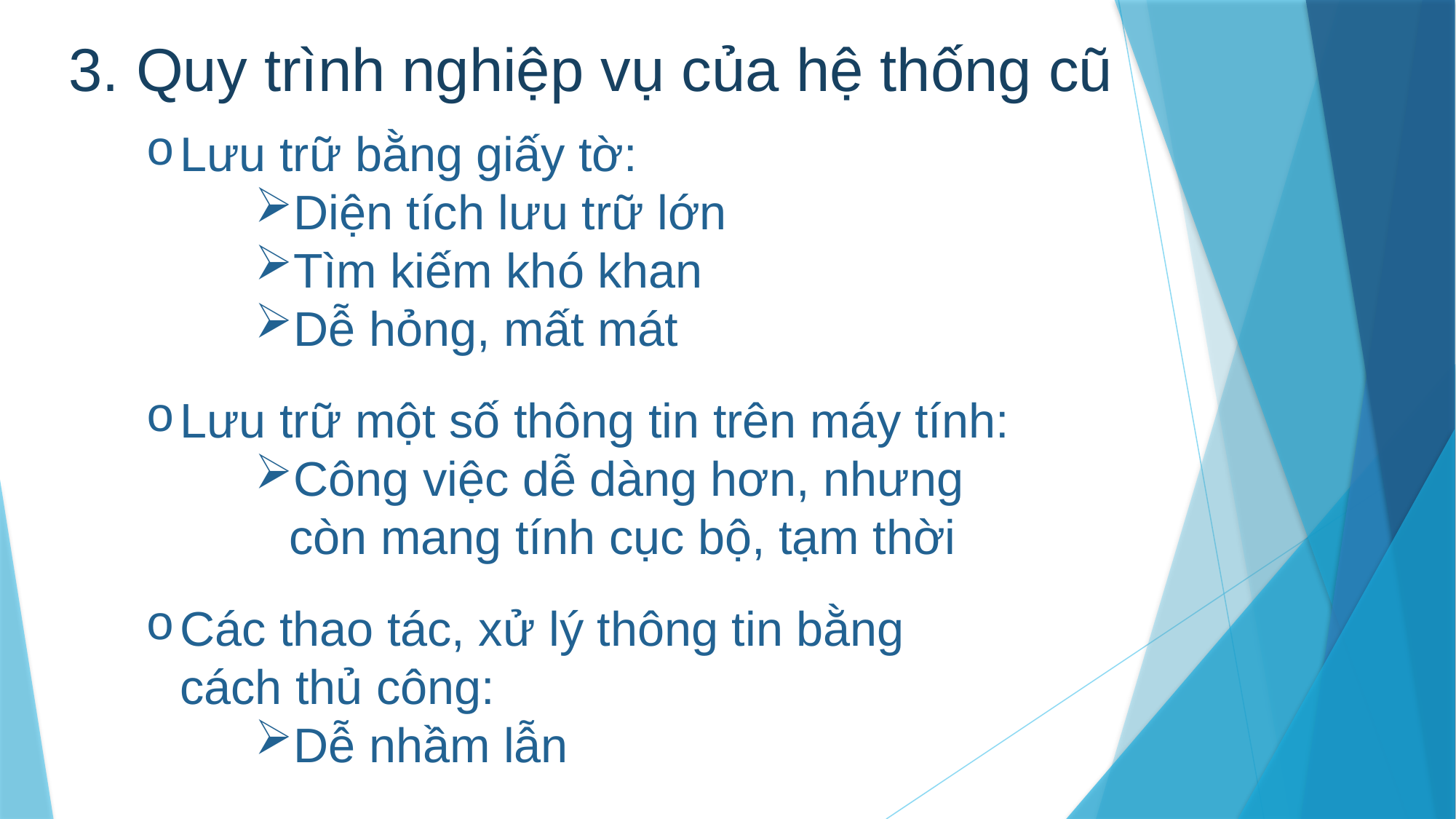

# 3. Quy trình nghiệp vụ của hệ thống cũ
Lưu trữ bằng giấy tờ:
Diện tích lưu trữ lớn
Tìm kiếm khó khan
Dễ hỏng, mất mát
Lưu trữ một số thông tin trên máy tính:
Công việc dễ dàng hơn, nhưng còn mang tính cục bộ, tạm thời
Các thao tác, xử lý thông tin bằng cách thủ công:
Dễ nhầm lẫn